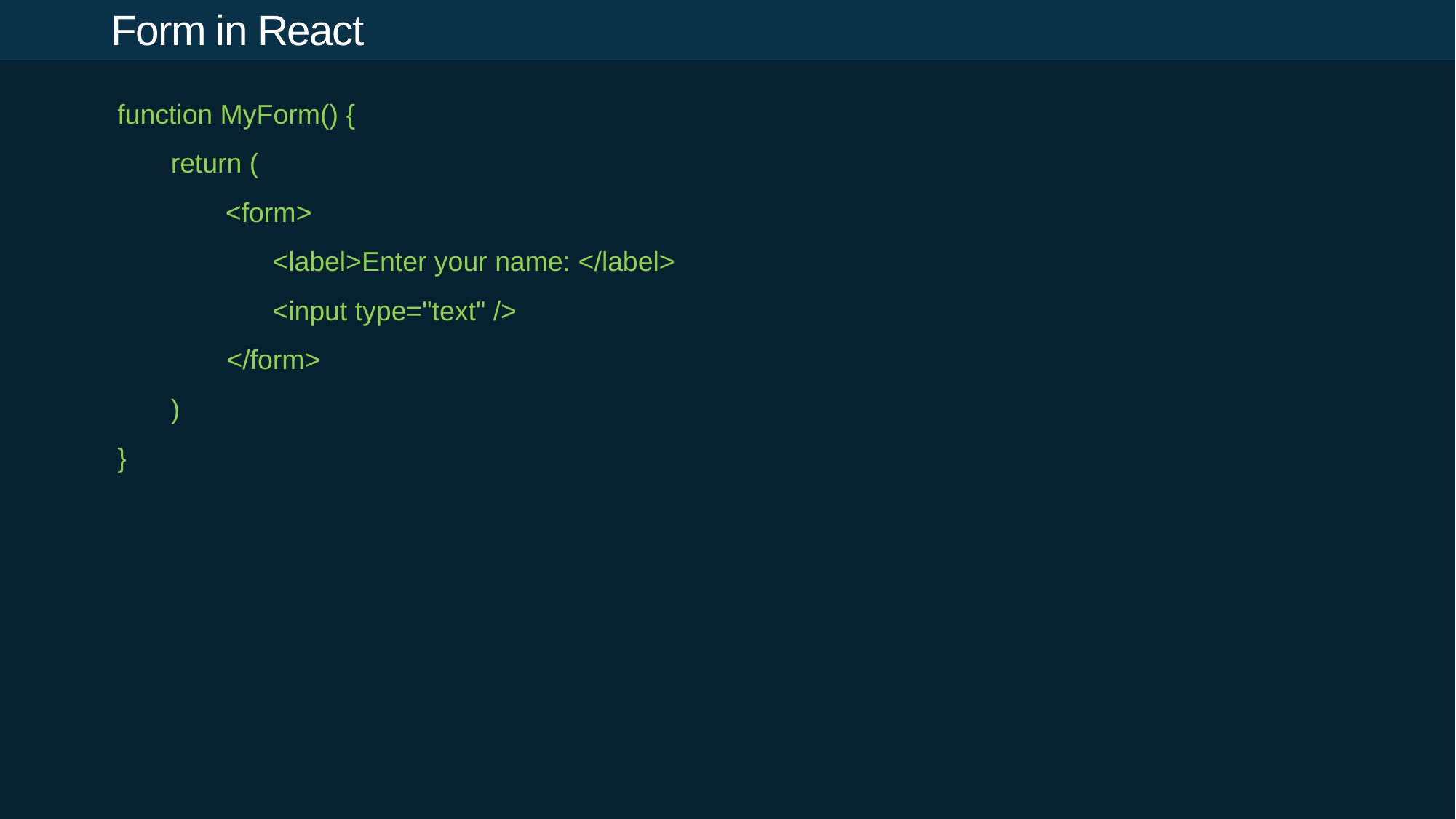

# Form in React
function MyForm() {
       return (
       <form>
      <label>Enter your name: </label>
      <input type="text" />
</form>
       )
}